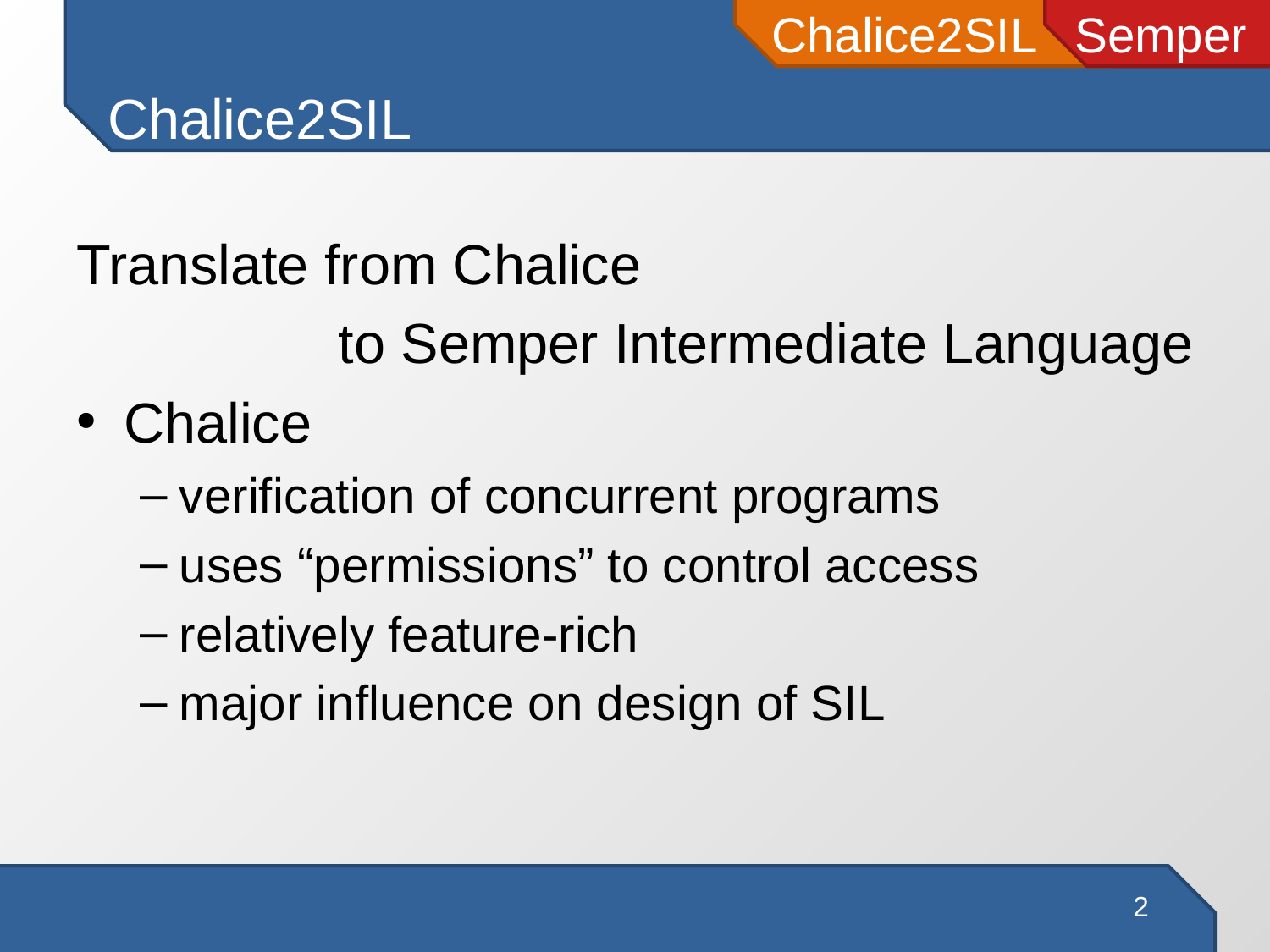

# Chalice2SIL
Translate from Chalice
	to Semper Intermediate Language
Chalice
verification of concurrent programs
uses “permissions” to control access
relatively feature-rich
major influence on design of SIL

2